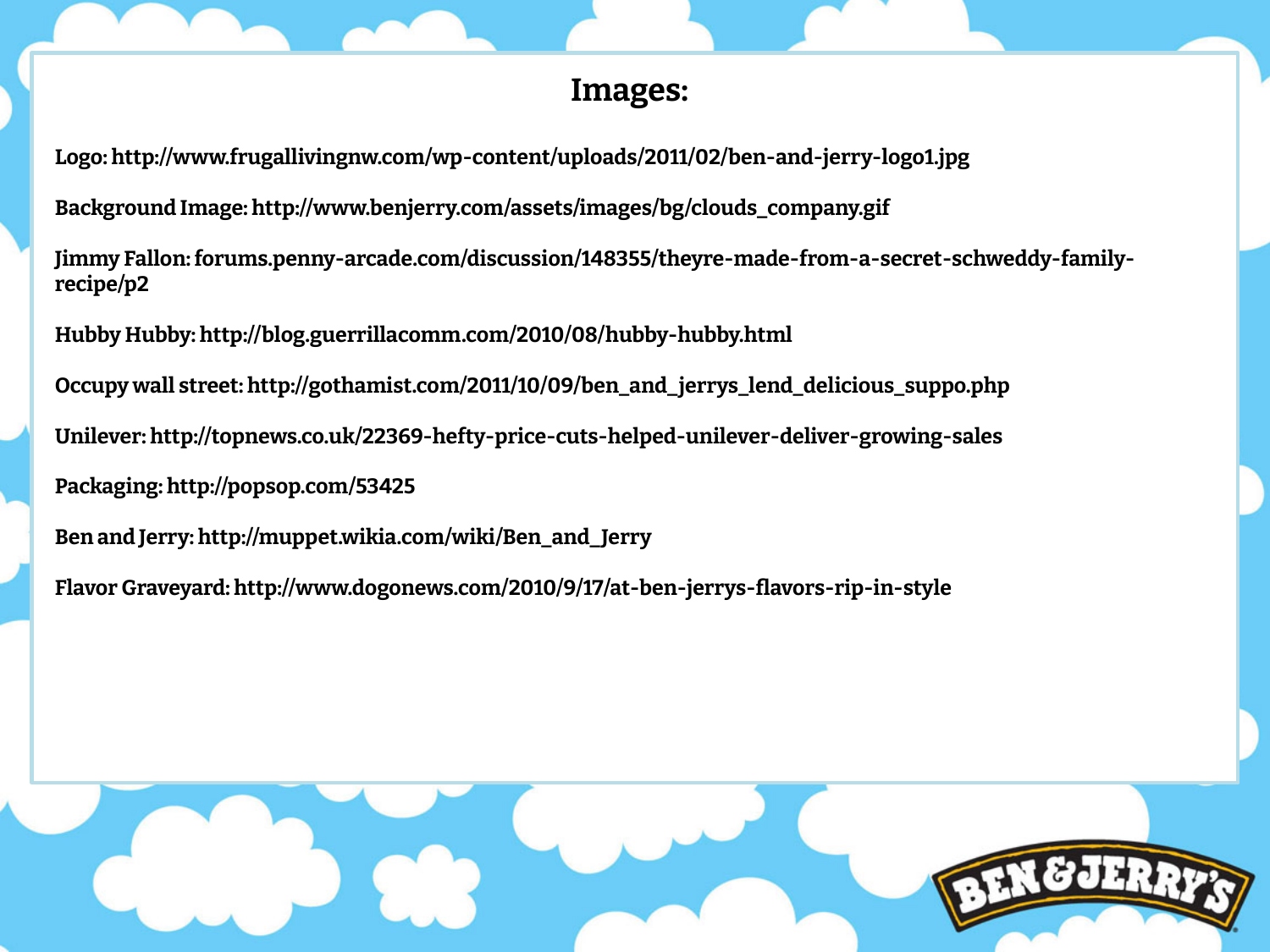

Images:
Logo: http://www.frugallivingnw.com/wp-content/uploads/2011/02/ben-and-jerry-logo1.jpg

Background Image: http://www.benjerry.com/assets/images/bg/clouds_company.gif

Jimmy Fallon: forums.penny-arcade.com/discussion/148355/theyre-made-from-a-secret-schweddy-family-recipe/p2

Hubby Hubby: http://blog.guerrillacomm.com/2010/08/hubby-hubby.html

Occupy wall street: http://gothamist.com/2011/10/09/ben_and_jerrys_lend_delicious_suppo.php

Unilever: http://topnews.co.uk/22369-hefty-price-cuts-helped-unilever-deliver-growing-sales

Packaging: http://popsop.com/53425

Ben and Jerry: http://muppet.wikia.com/wiki/Ben_and_Jerry

Flavor Graveyard: http://www.dogonews.com/2010/9/17/at-ben-jerrys-flavors-rip-in-style